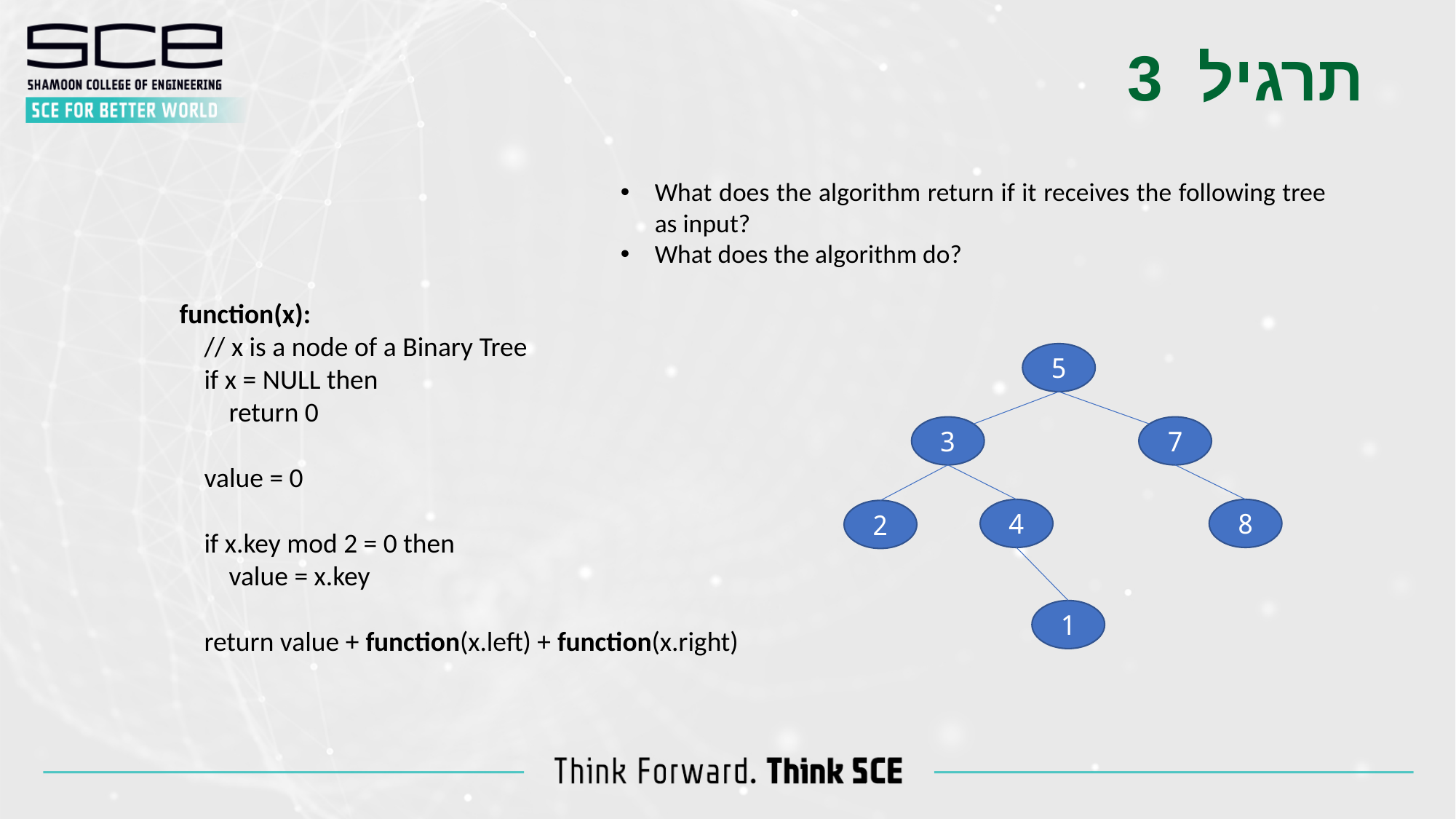

תרגיל  3
What does the algorithm return if it receives the following tree as input?
What does the algorithm do?
function(x):
    // x is a node of a Binary Tree
    if x = NULL then
        return 0

    value = 0

    if x.key mod 2 = 0 then
        value = x.key

    return value + function(x.left) + function(x.right)
5
3
7
4
8
2
1